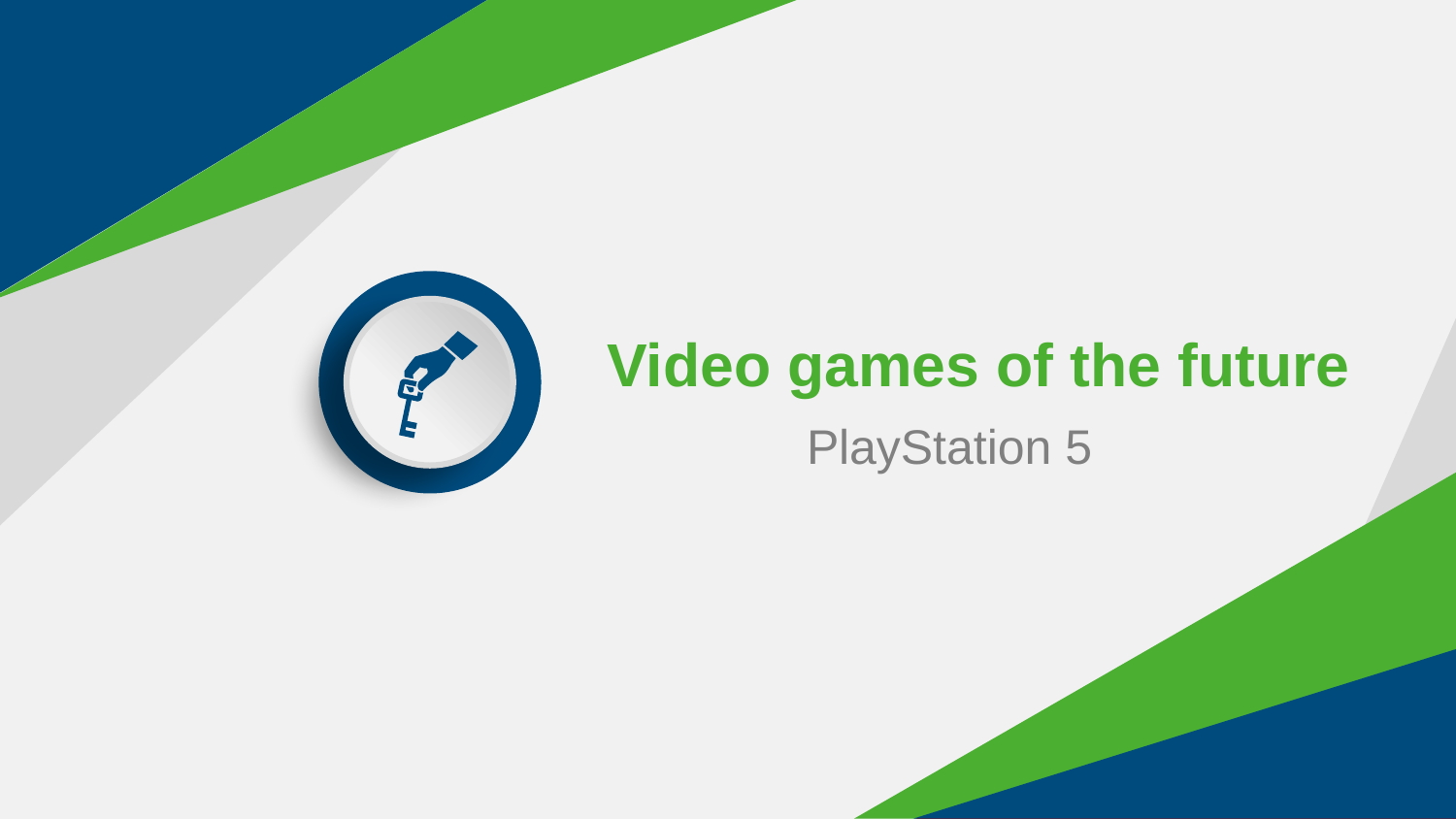

Video games of the future

PlayStation 5